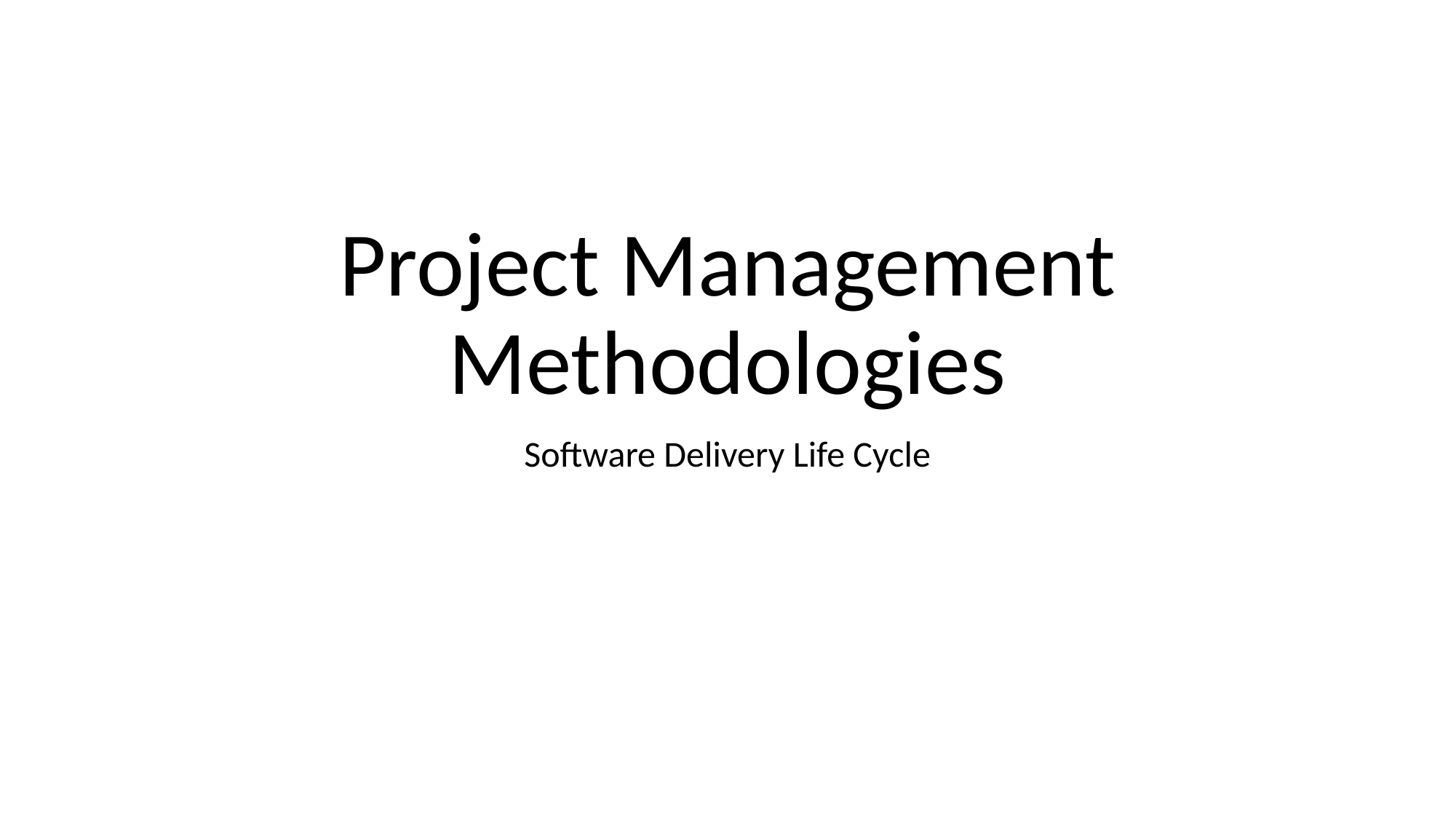

# Project Management Methodologies
Software Delivery Life Cycle